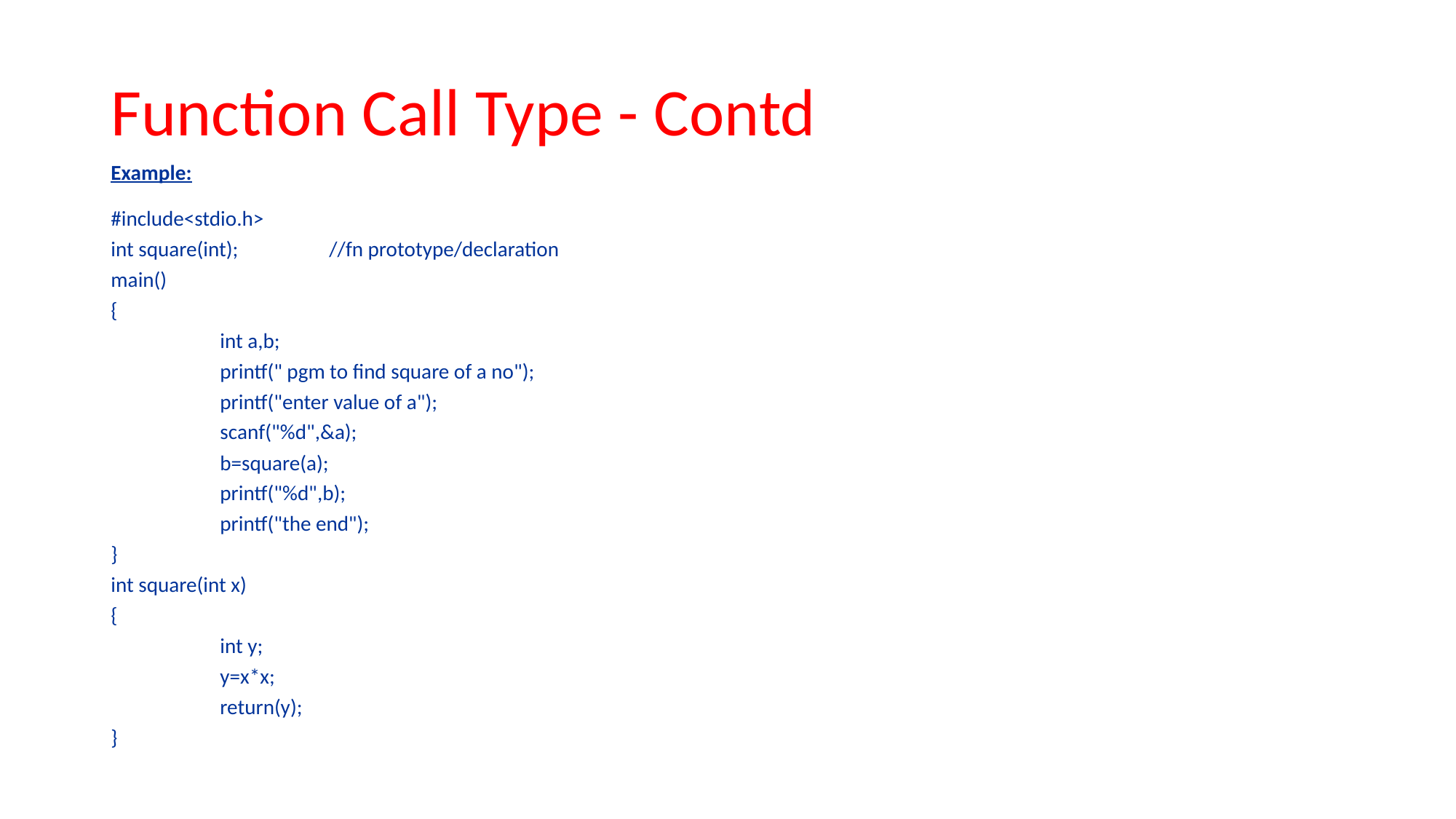

# Function Call Type - Contd
Example:
#include<stdio.h>
int square(int); 	//fn prototype/declaration
main()
{
	int a,b;
	printf(" pgm to find square of a no");
	printf("enter value of a");
	scanf("%d",&a);
	b=square(a);
	printf("%d",b);
	printf("the end");
}
int square(int x)
{
	int y;
	y=x*x;
	return(y);
}